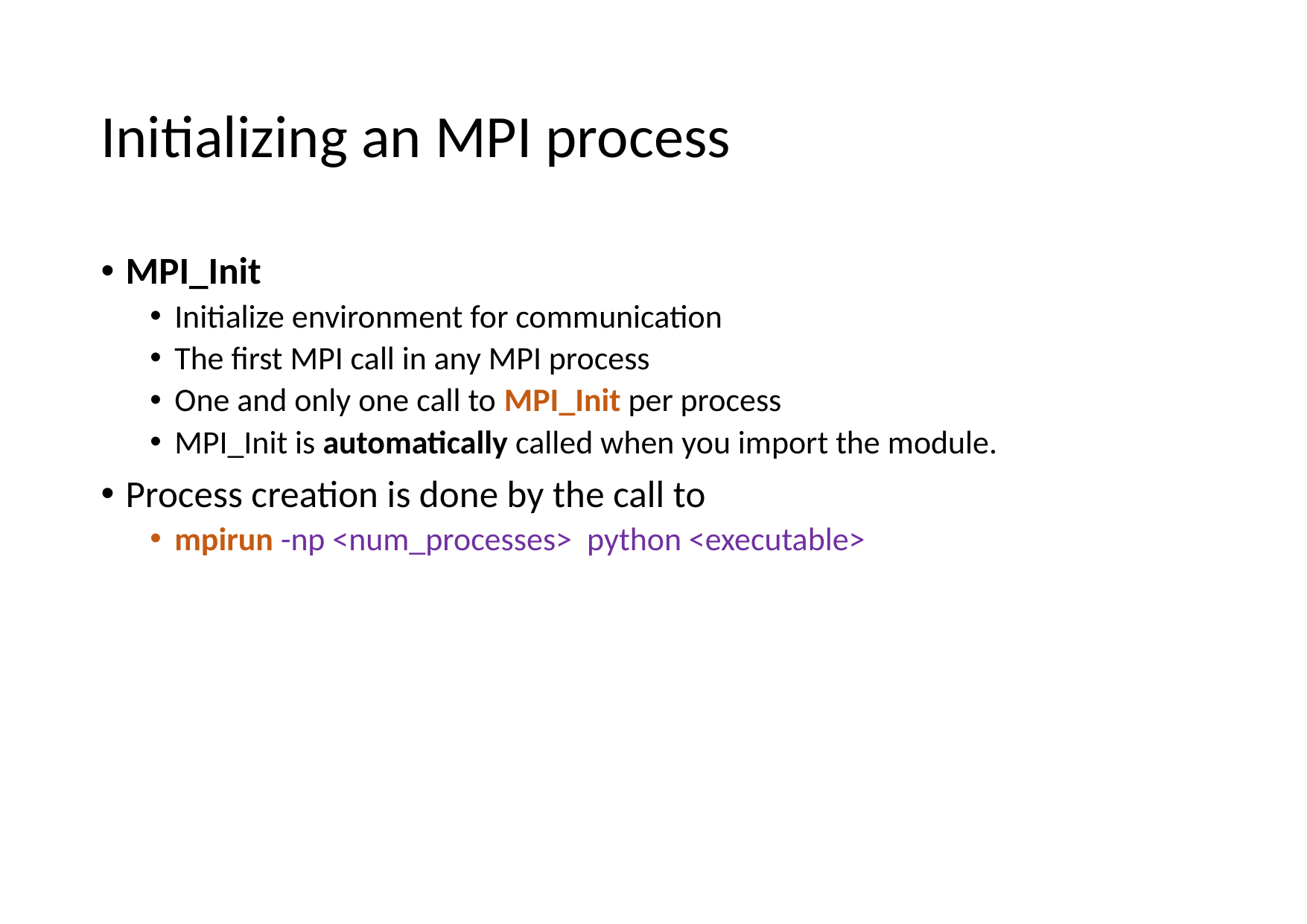

# Initializing an MPI process
MPI_Init
Initialize environment for communication
The first MPI call in any MPI process
One and only one call to MPI_Init per process
MPI_Init is automatically called when you import the module.
Process creation is done by the call to
mpirun -np <num_processes>  python <executable>

12